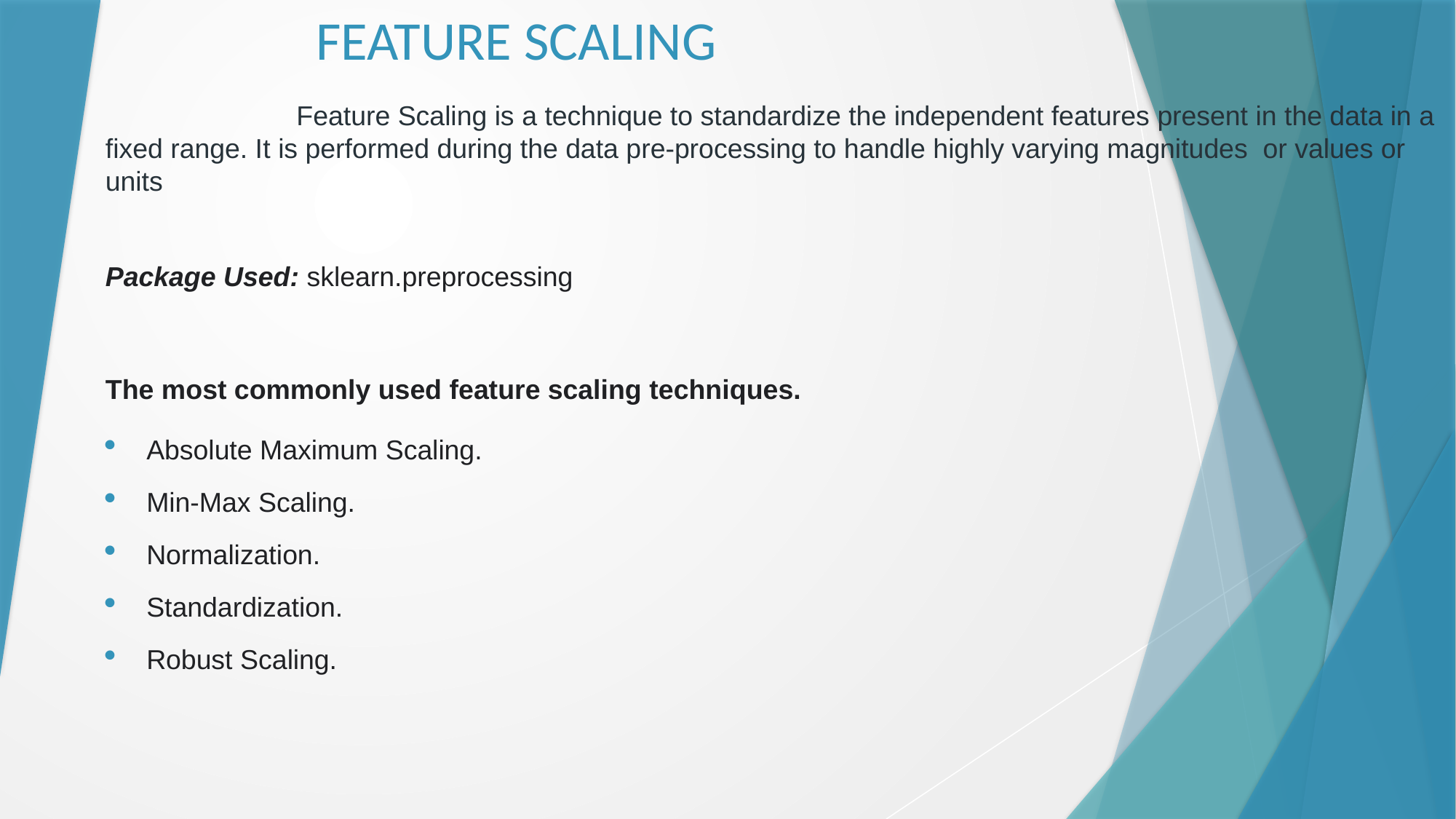

# FEATURE SCALING
                         Feature Scaling is a technique to standardize the independent features present in the data in a fixed range. It is performed during the data pre-processing to handle highly varying magnitudes  or values or units

Package Used: sklearn.preprocessing

The most commonly used feature scaling techniques.
Absolute Maximum Scaling.
Min-Max Scaling.
Normalization.
Standardization.
Robust Scaling.